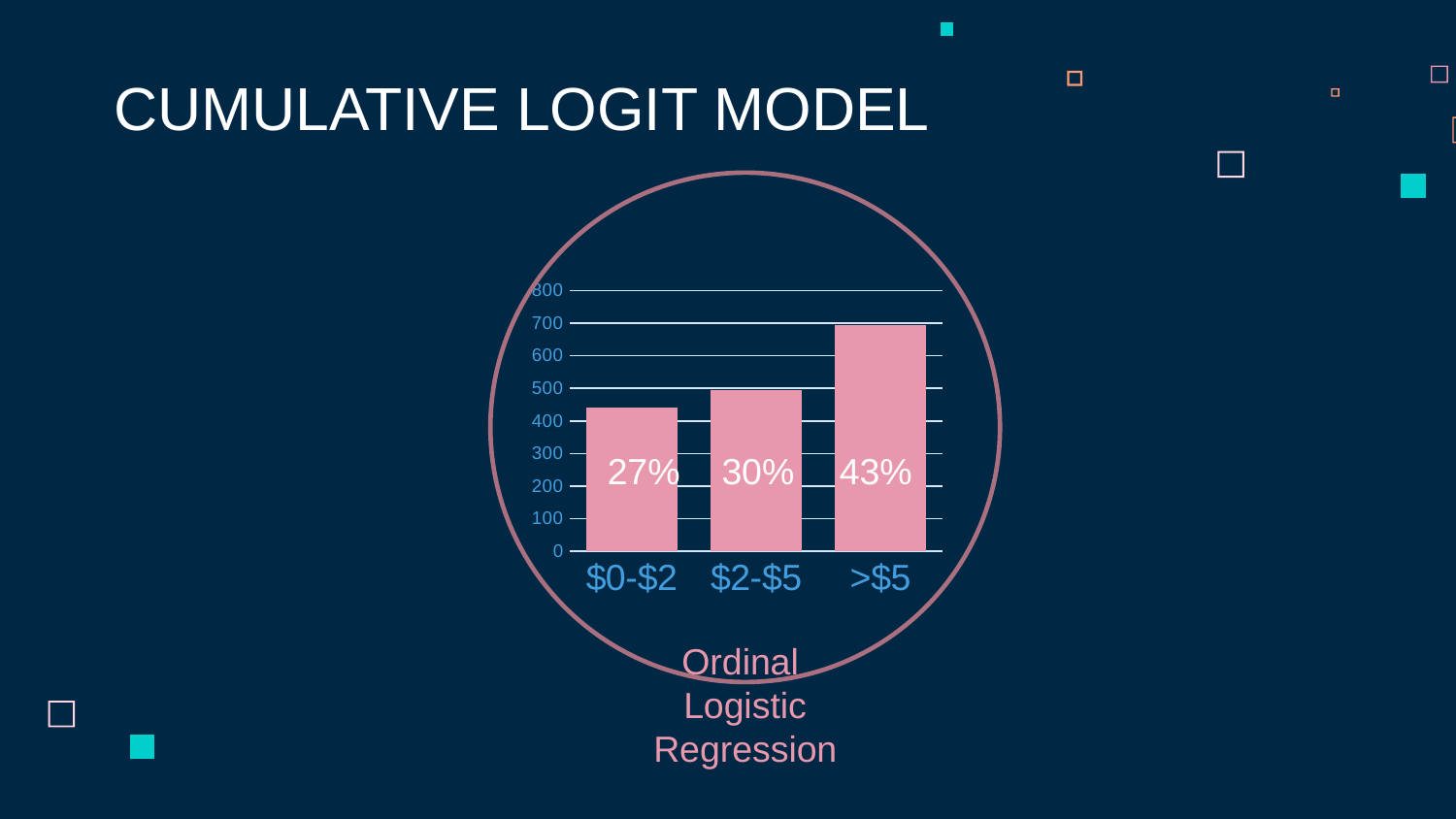

CUMULATIVE LOGIT MODEL

### Chart

| Category |  |
|---|---|
| $0-$2 | 442.0 |
| $2-$5 | 493.0 |
| >$5 | 695.0 |
27%
30%
43%
Ordinal
Logistic Regression